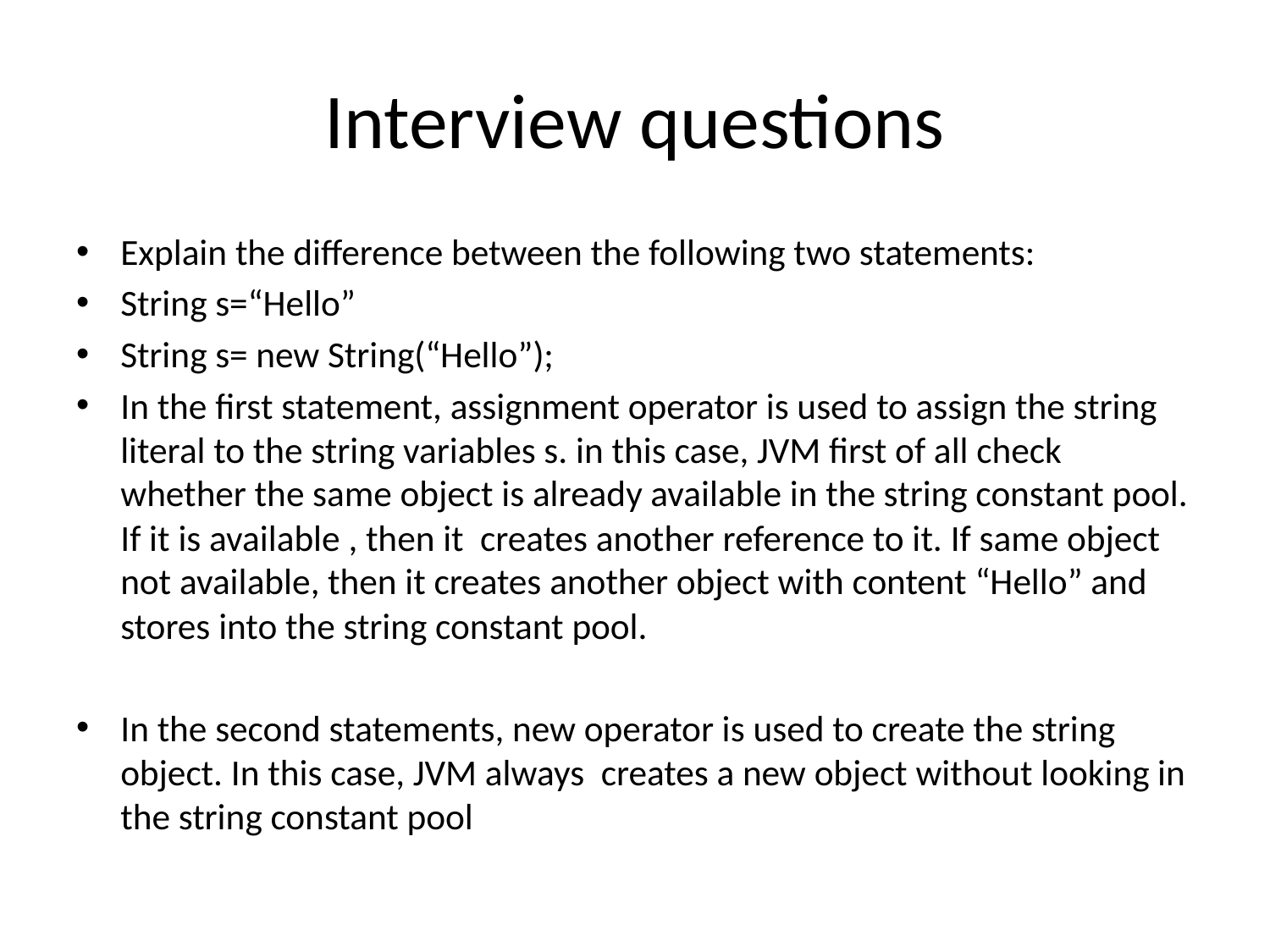

# Interview questions
Explain the difference between the following two statements:
String s=“Hello”
String s= new String(“Hello”);
In the first statement, assignment operator is used to assign the string literal to the string variables s. in this case, JVM first of all check whether the same object is already available in the string constant pool. If it is available , then it  creates another reference to it. If same object not available, then it creates another object with content “Hello” and stores into the string constant pool.

In the second statements, new operator is used to create the string object. In this case, JVM always  creates a new object without looking in the string constant pool